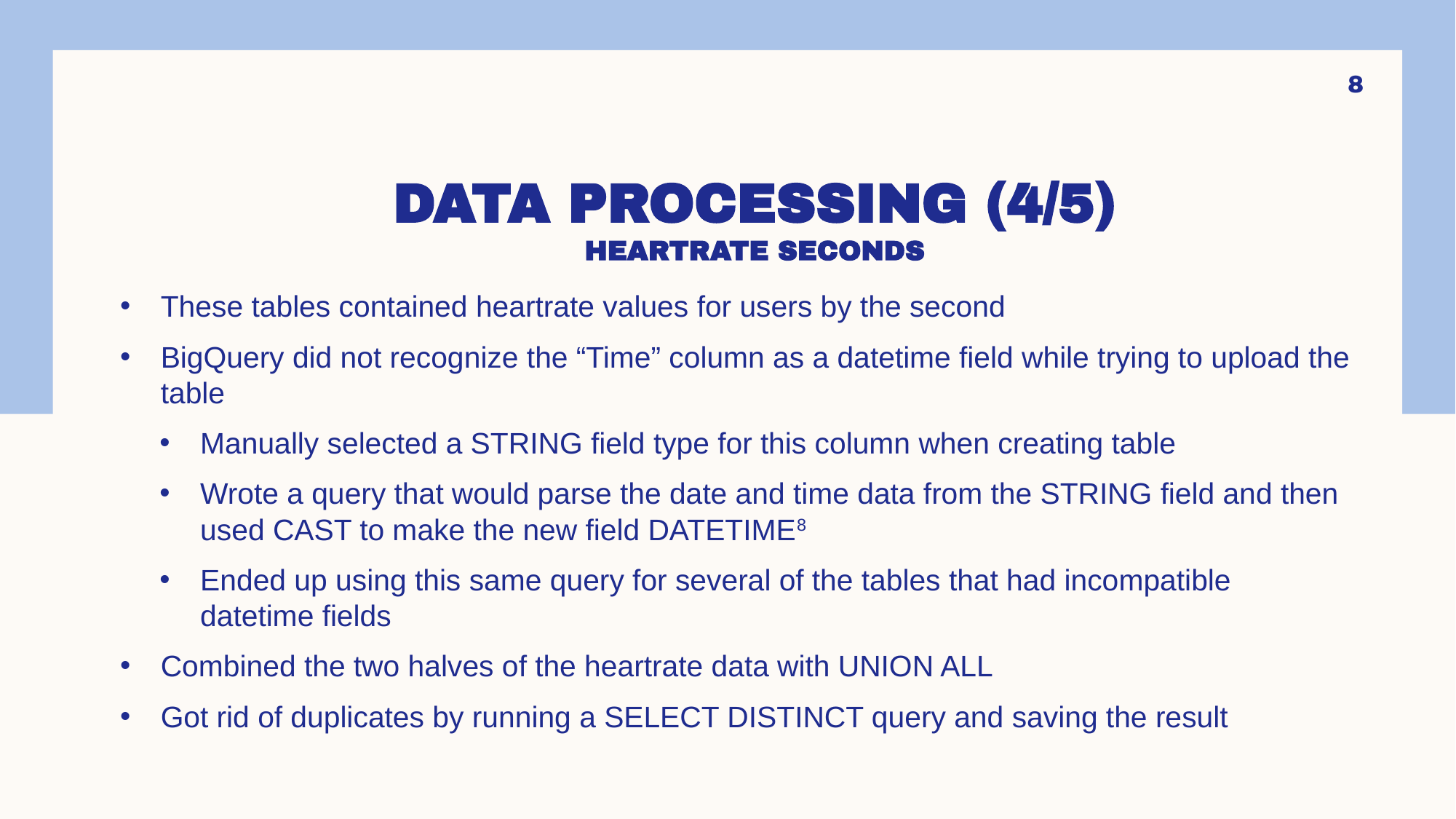

8
Data Processing (4/5)
Heartrate Seconds
These tables contained heartrate values for users by the second
BigQuery did not recognize the “Time” column as a datetime field while trying to upload the table
Manually selected a STRING field type for this column when creating table
Wrote a query that would parse the date and time data from the STRING field and then used CAST to make the new field DATETIME8
Ended up using this same query for several of the tables that had incompatible datetime fields
Combined the two halves of the heartrate data with UNION ALL
Got rid of duplicates by running a SELECT DISTINCT query and saving the result